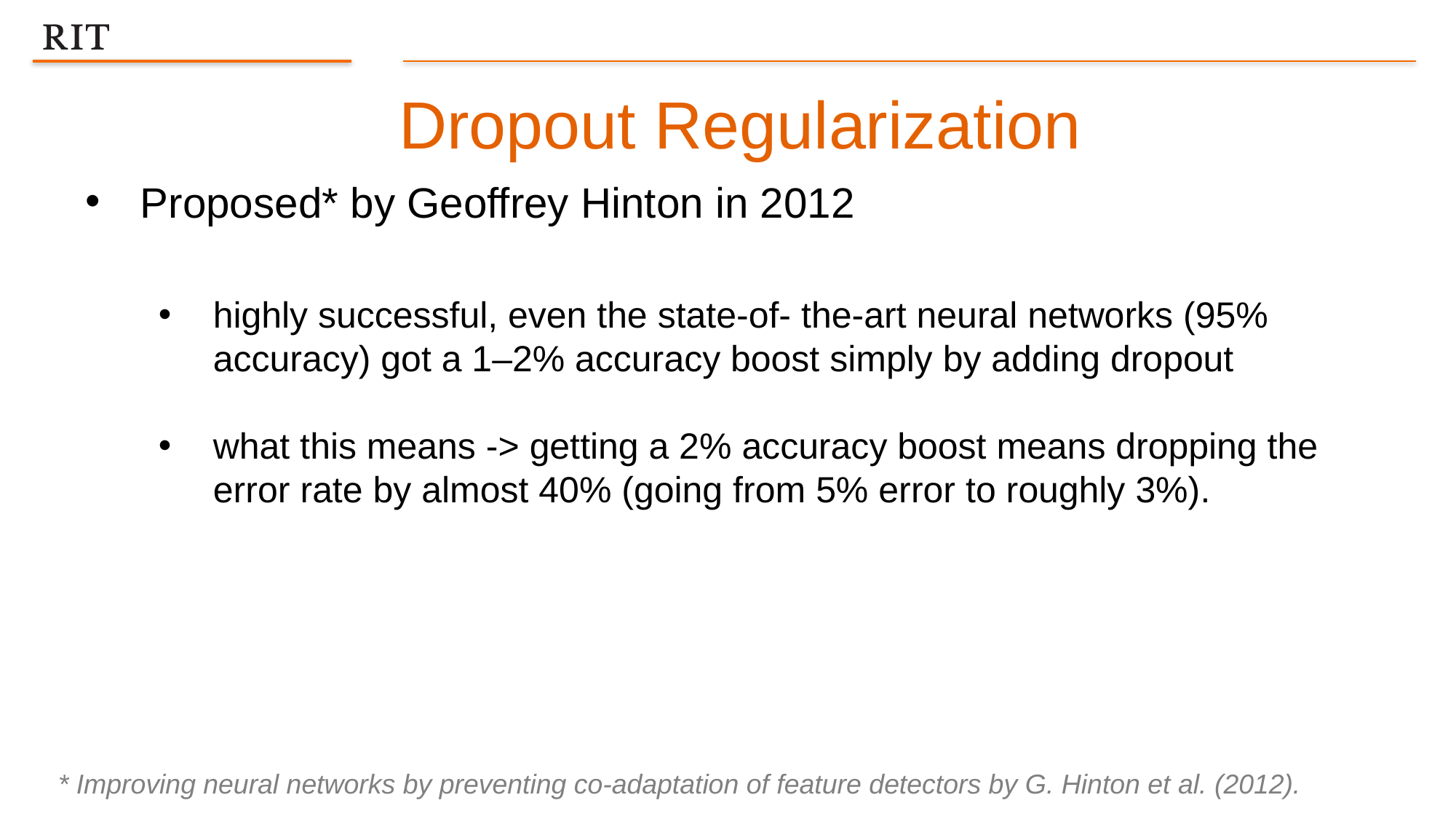

Dropout Regularization
Proposed* by Geoffrey Hinton in 2012

highly successful, even the state-of- the-art neural networks (95% accuracy) got a 1–2% accuracy boost simply by adding dropout

what this means -> getting a 2% accuracy boost means dropping the error rate by almost 40% (going from 5% error to roughly 3%).

* Improving neural networks by preventing co-adaptation of feature detectors by G. Hinton et al. (2012).